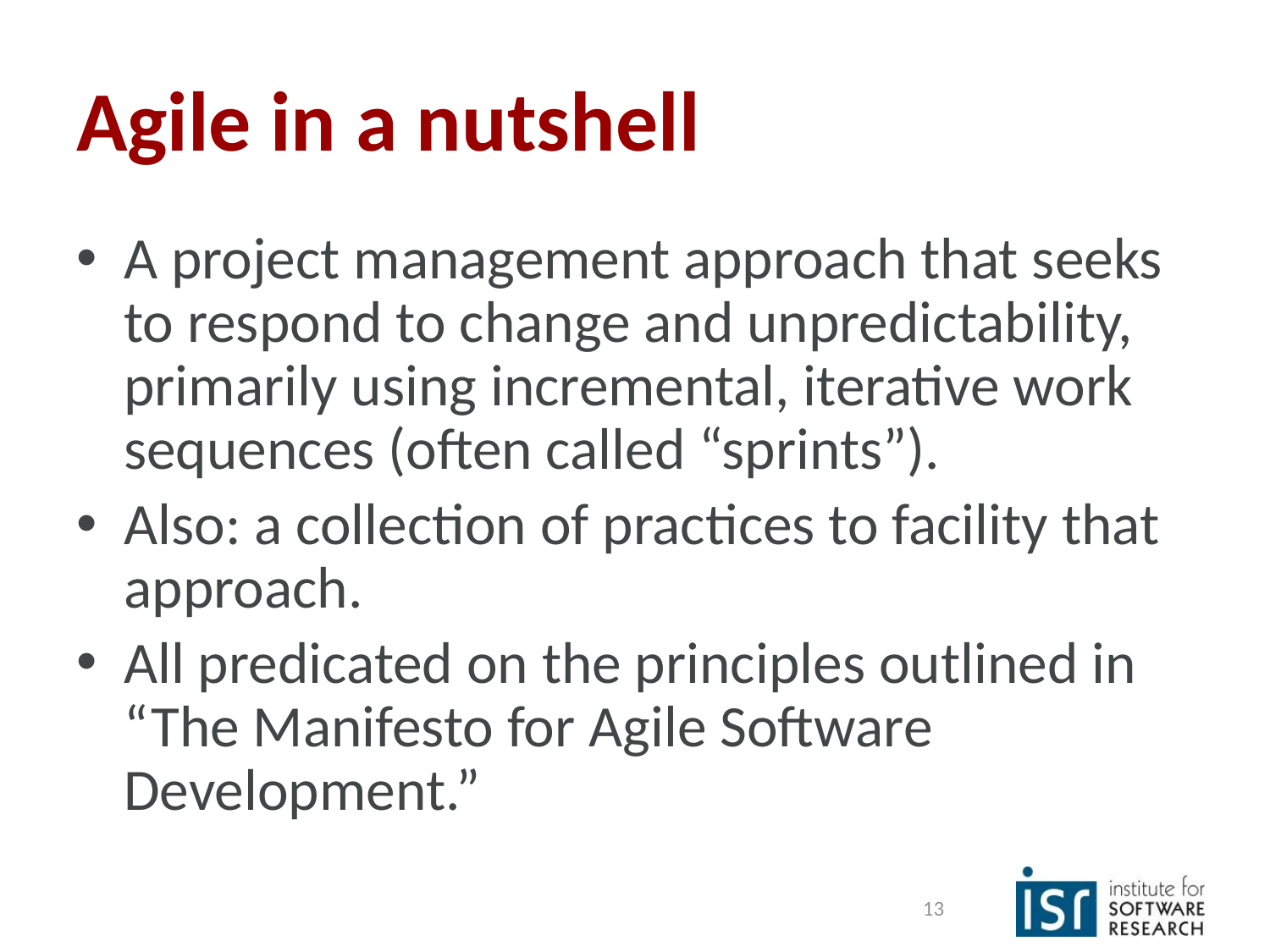

# Agile in a nutshell
A project management approach that seeks to respond to change and unpredictability, primarily using incremental, iterative work sequences (often called “sprints”).
Also: a collection of practices to facility that approach.
All predicated on the principles outlined in “The Manifesto for Agile Software Development.”
13